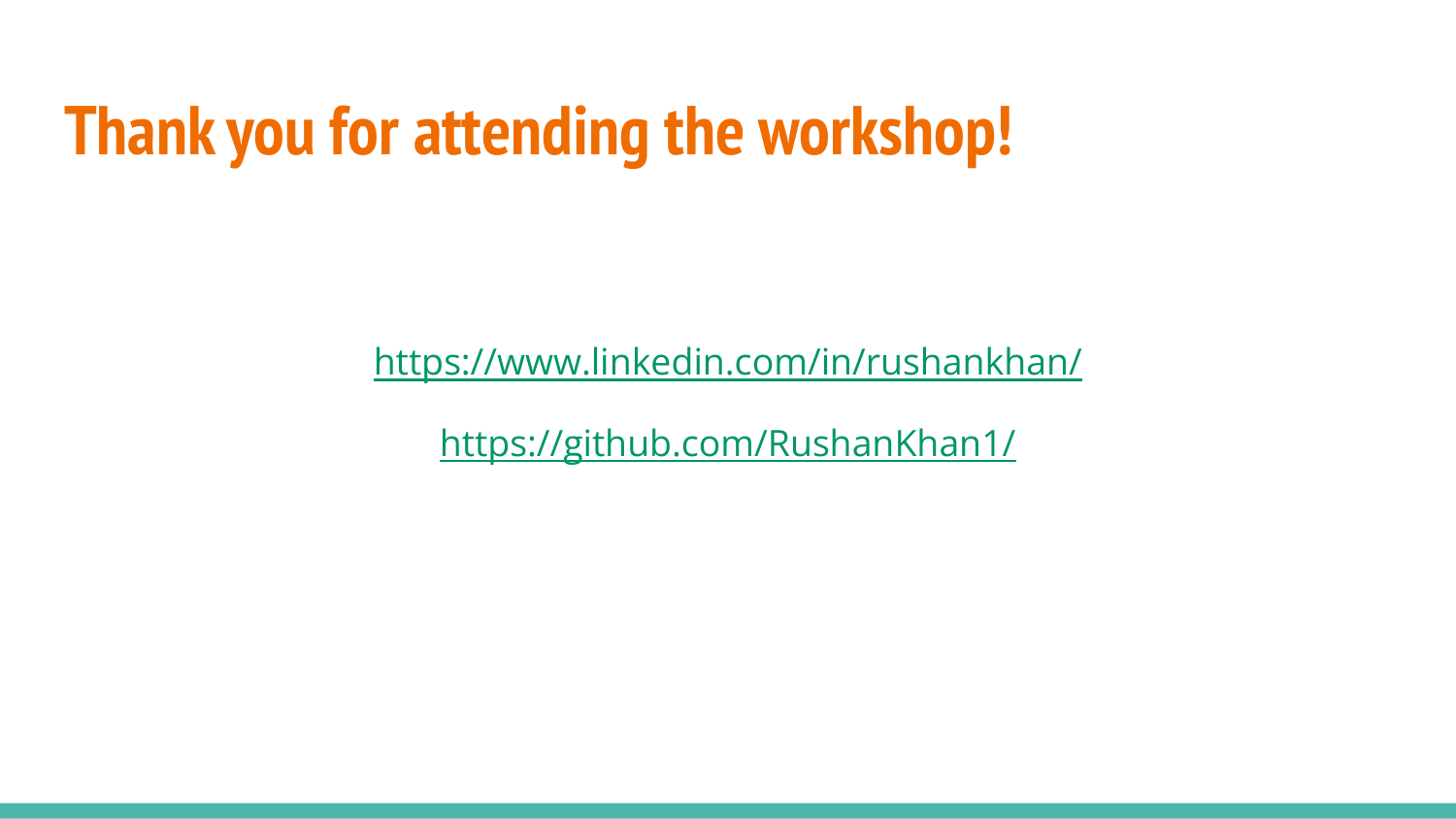

# Thank you for attending the workshop!
https://www.linkedin.com/in/rushankhan/
https://github.com/RushanKhan1/